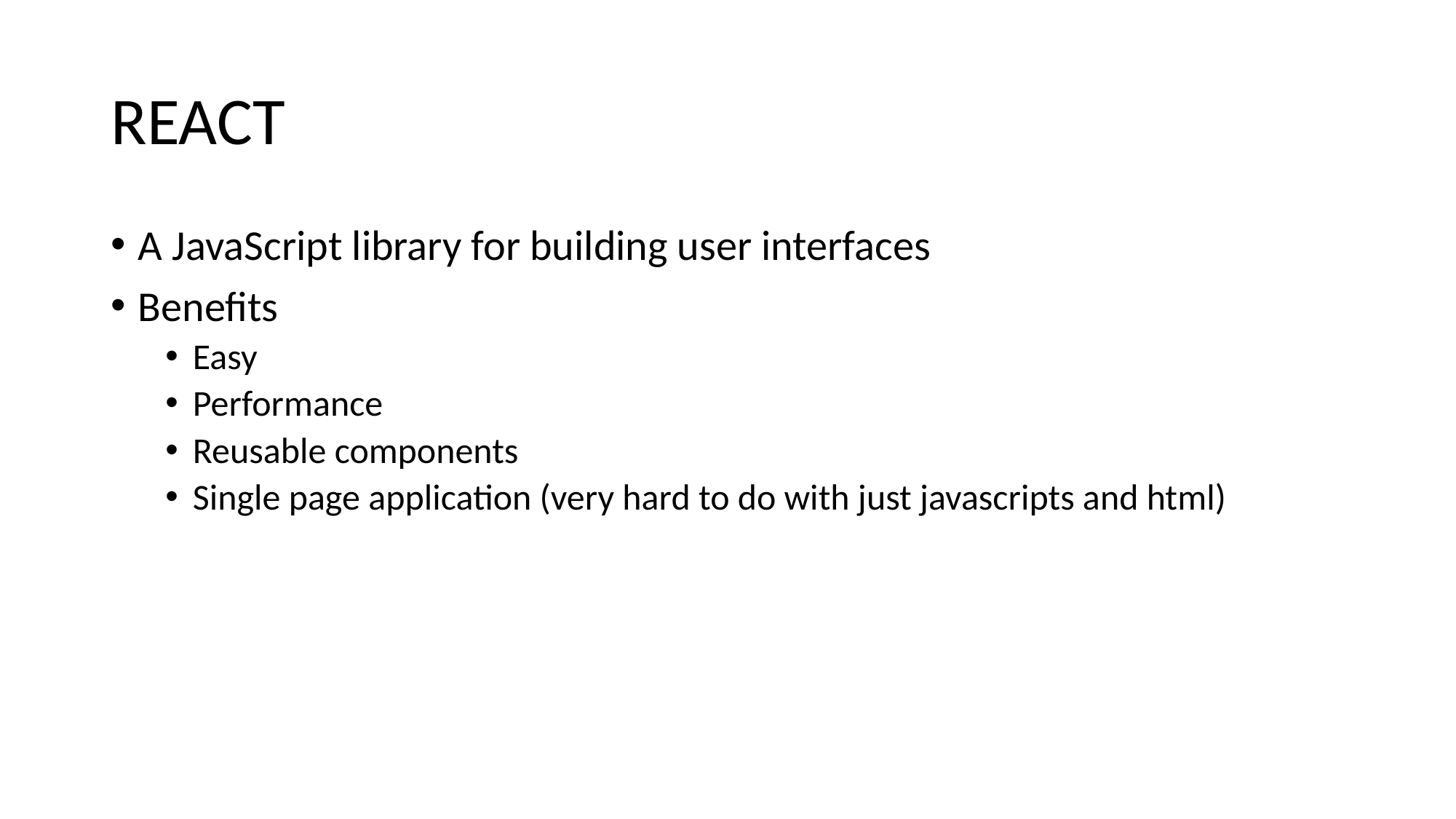

# REACT
A JavaScript library for building user interfaces
Benefits
Easy
Performance
Reusable components
Single page application (very hard to do with just javascripts and html)